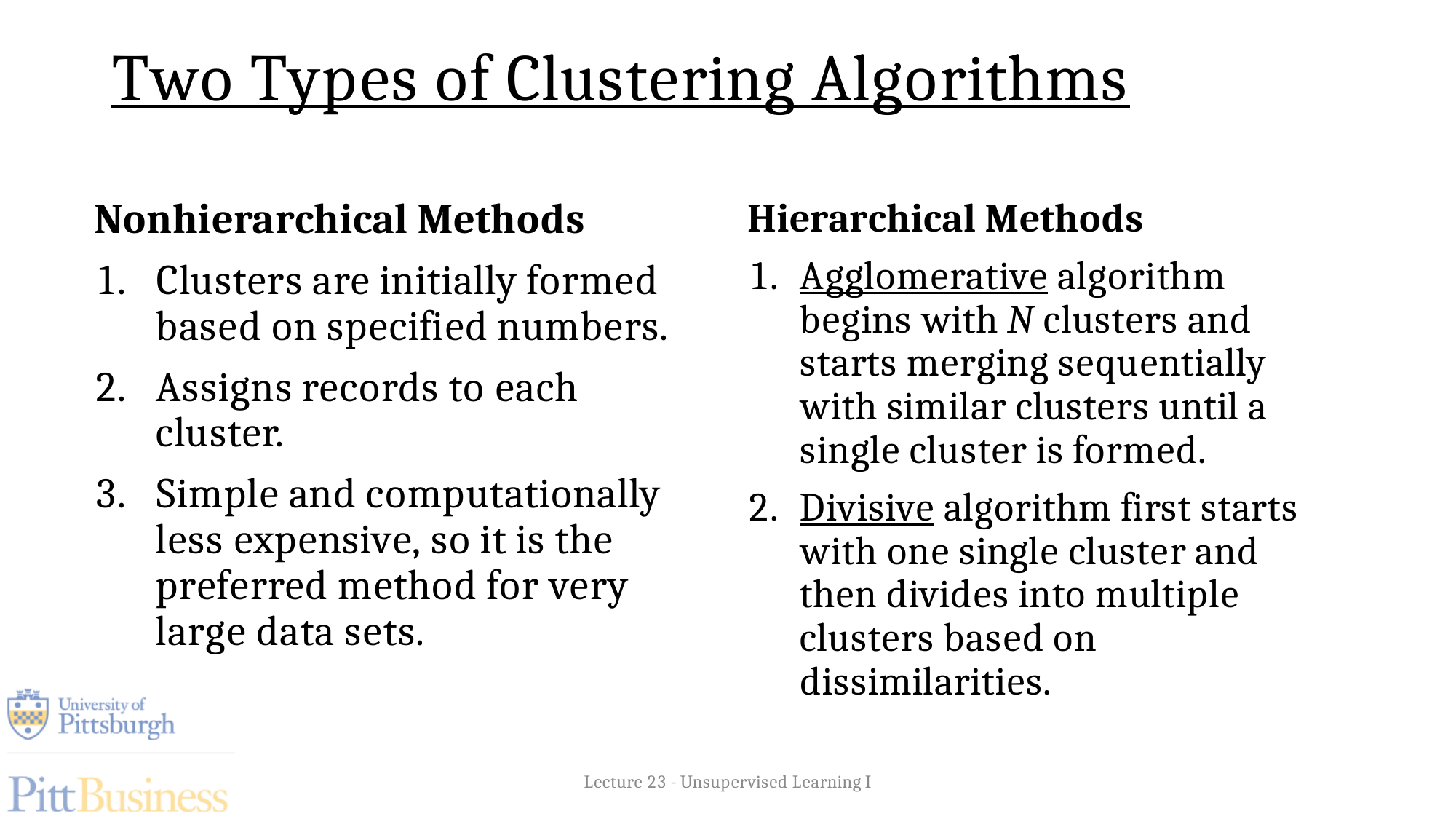

# Two Types of Clustering Algorithms
Nonhierarchical Methods
Clusters are initially formed based on specified numbers.
Assigns records to each cluster.
Simple and computationally less expensive, so it is the preferred method for very large data sets.
Hierarchical Methods
Agglomerative algorithm begins with N clusters and starts merging sequentially with similar clusters until a single cluster is formed.
Divisive algorithm first starts with one single cluster and then divides into multiple clusters based on dissimilarities.
Lecture 23 - Unsupervised Learning I